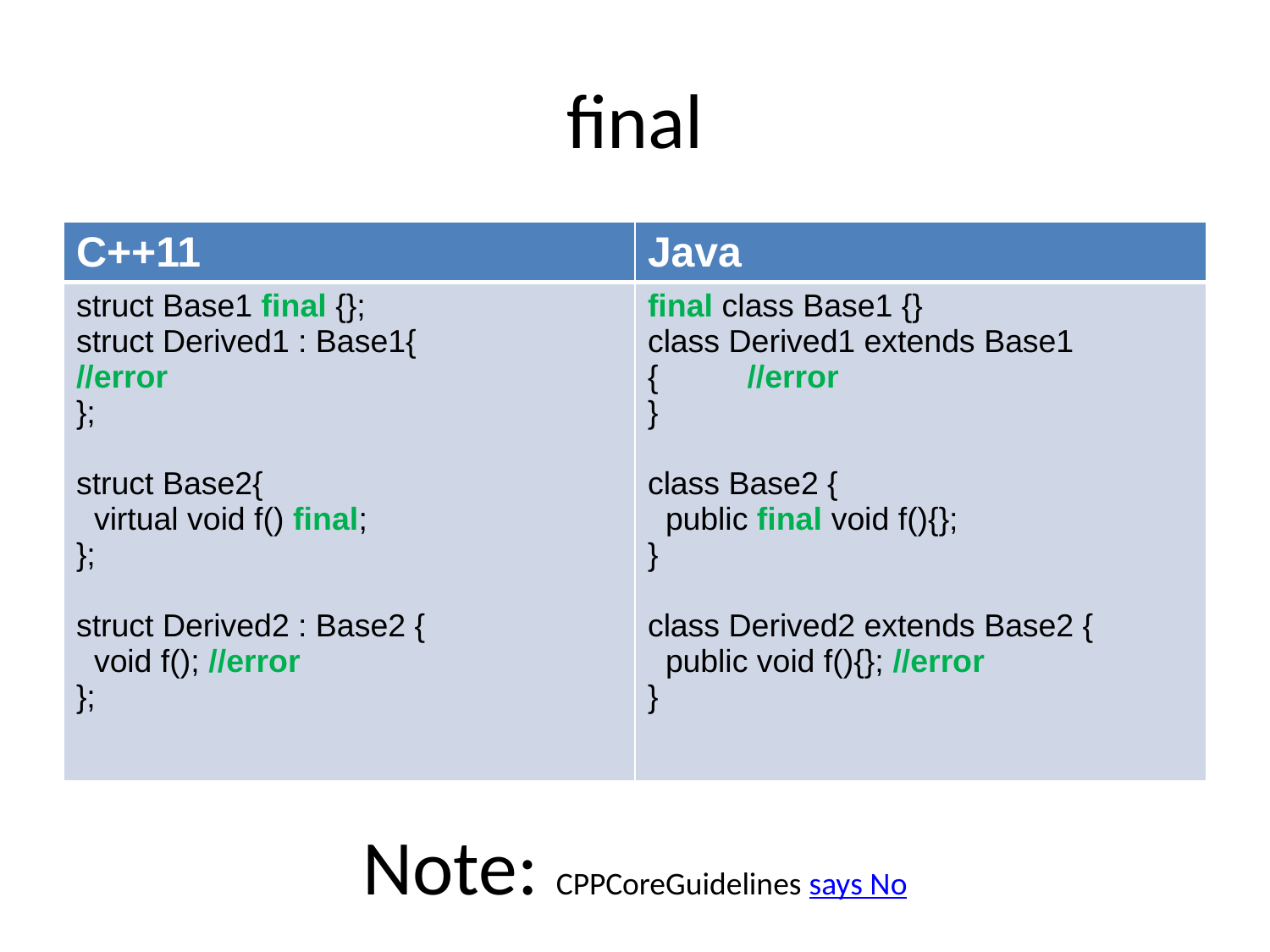

# final
| C++11 | Java |
| --- | --- |
| struct Base1 final {}; struct Derived1 : Base1{ //error }; struct Base2{ virtual void f() final; }; struct Derived2 : Base2 { void f(); //error }; | final class Base1 {} class Derived1 extends Base1 { //error } class Base2 { public final void f(){}; } class Derived2 extends Base2 { public void f(){}; //error } |
Note: CPPCoreGuidelines says No